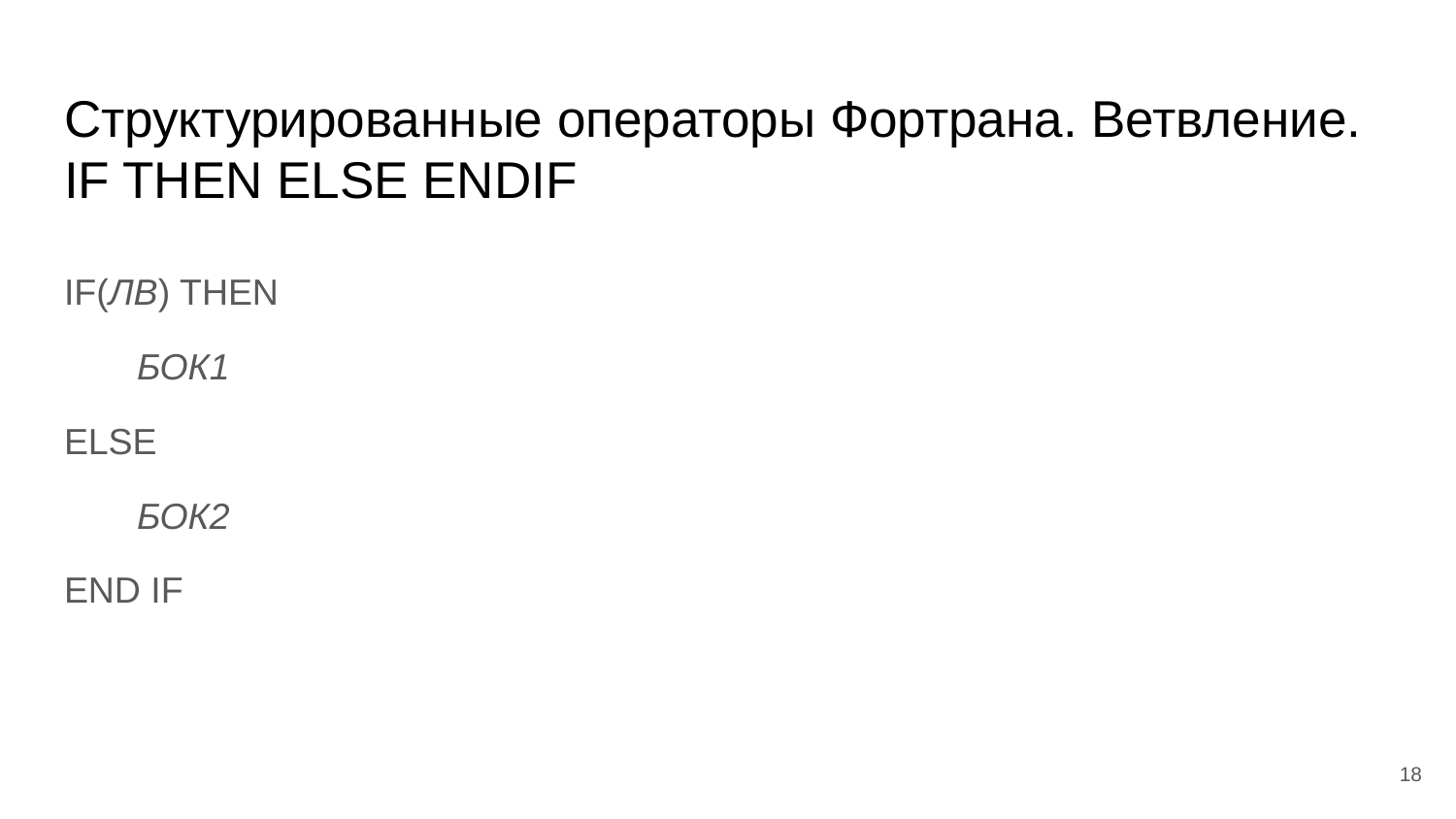

# Структурированные операторы Фортрана. Ветвление.
IF THEN ELSE ENDIF
IF(ЛВ) THEN
БОК1
ELSE
БОК2
END IF
18